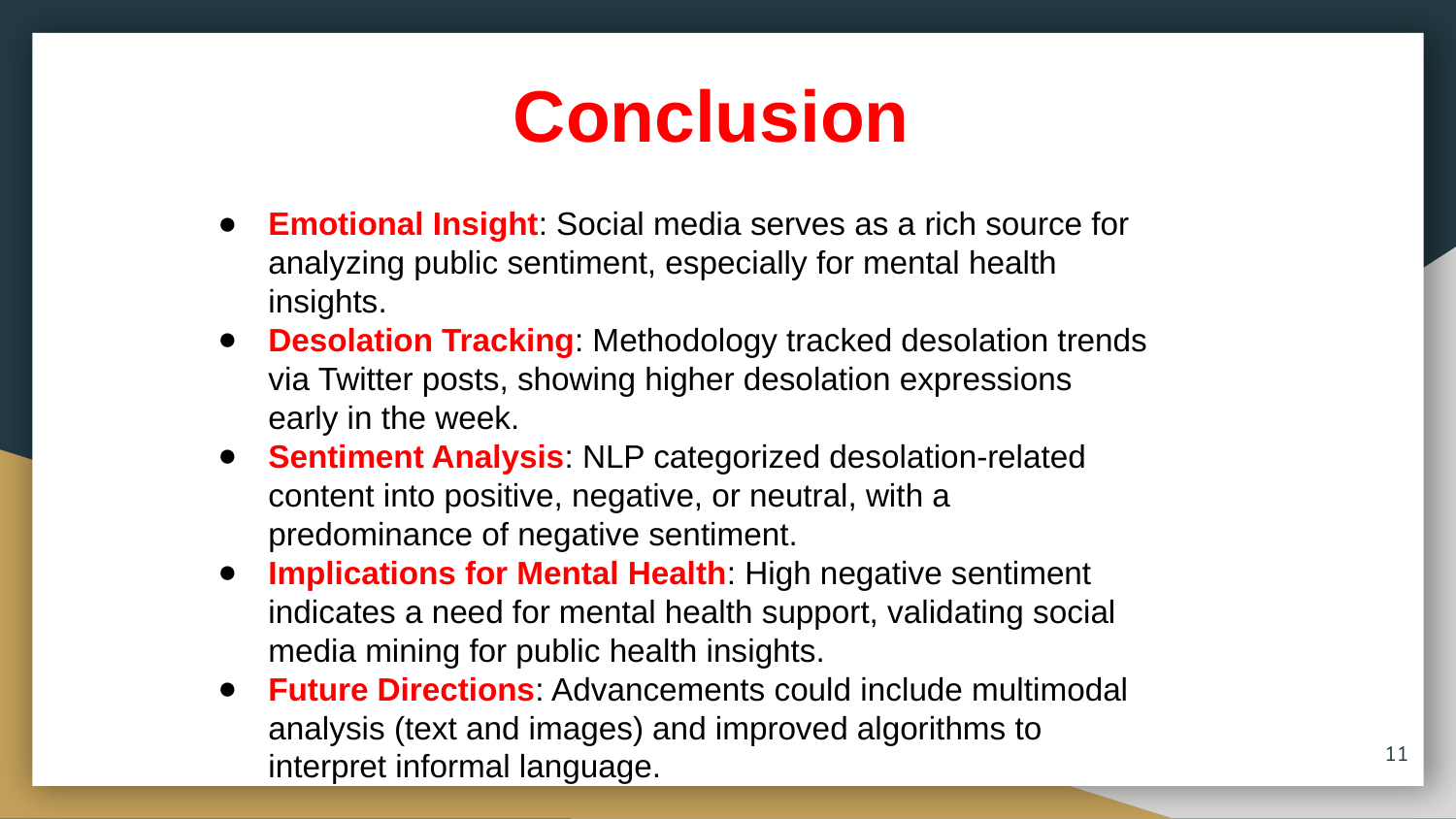

# Conclusion
Emotional Insight: Social media serves as a rich source for analyzing public sentiment, especially for mental health insights.
Desolation Tracking: Methodology tracked desolation trends via Twitter posts, showing higher desolation expressions early in the week.
Sentiment Analysis: NLP categorized desolation-related content into positive, negative, or neutral, with a predominance of negative sentiment.
Implications for Mental Health: High negative sentiment indicates a need for mental health support, validating social media mining for public health insights.
Future Directions: Advancements could include multimodal analysis (text and images) and improved algorithms to interpret informal language.
11